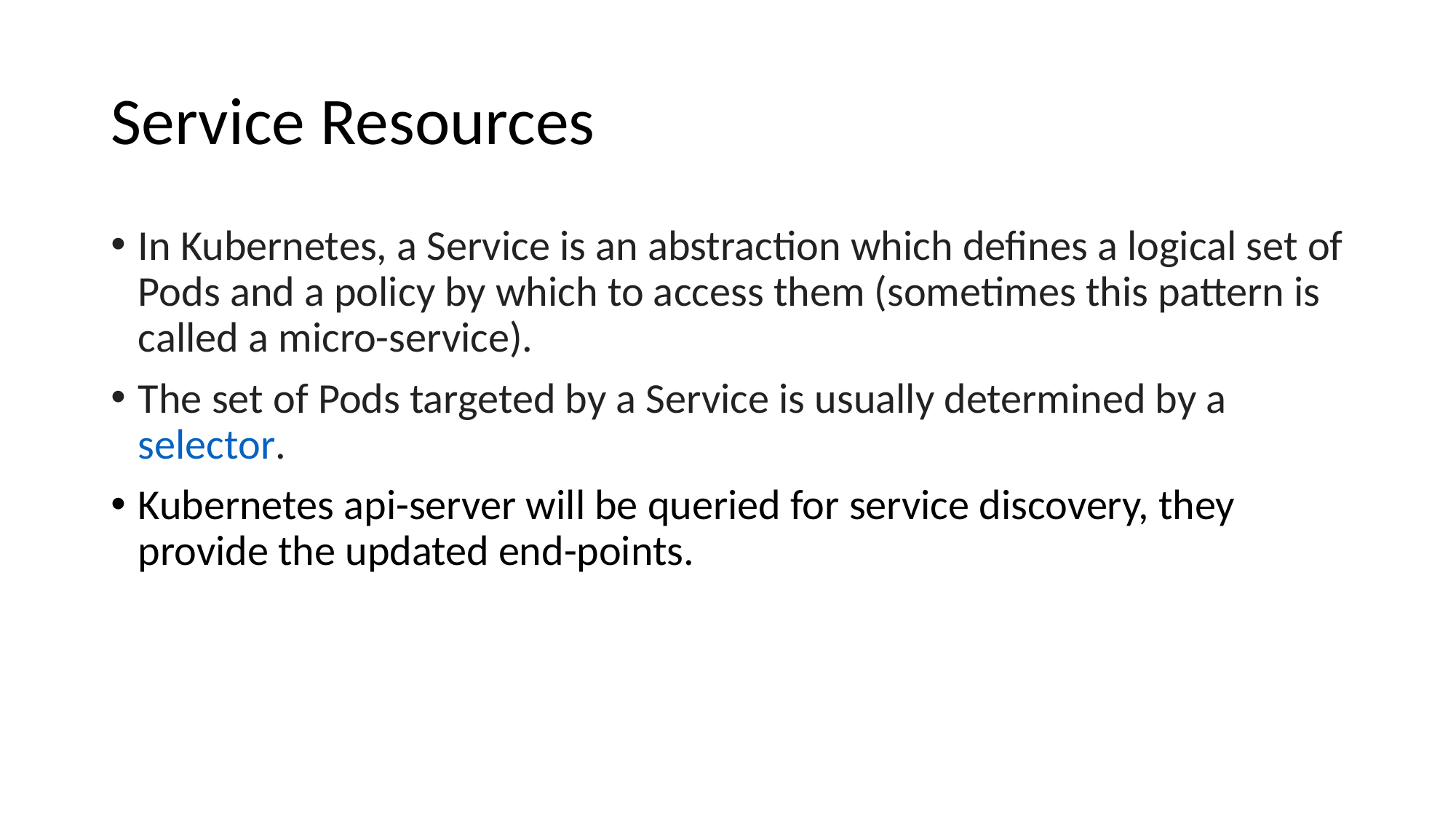

# Service Resources
In Kubernetes, a Service is an abstraction which defines a logical set of Pods and a policy by which to access them (sometimes this pattern is called a micro-service).
The set of Pods targeted by a Service is usually determined by a selector.
Kubernetes api-server will be queried for service discovery, they provide the updated end-points.